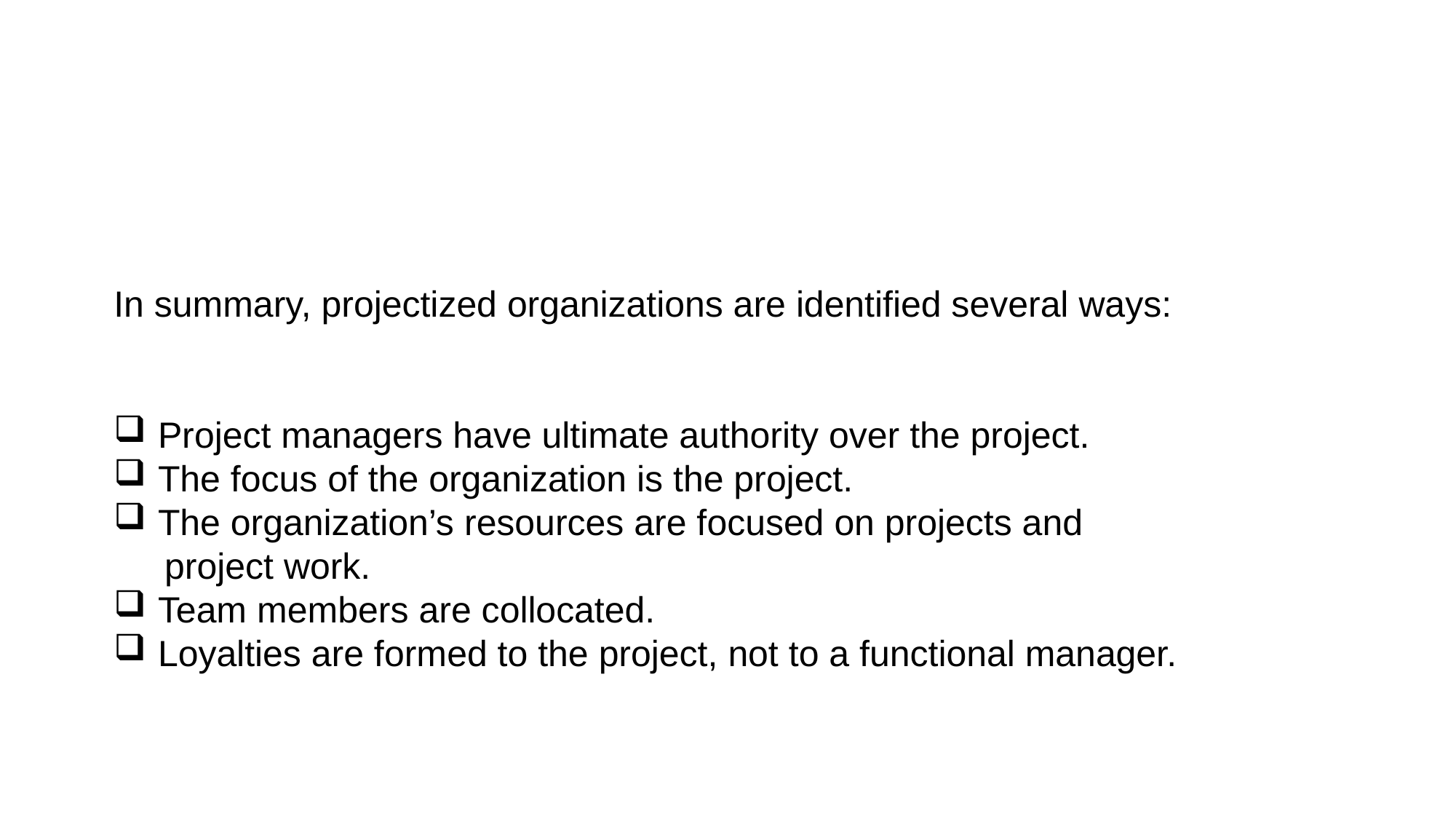

In summary, projectized organizations are identified several ways:

 Project managers have ultimate authority over the project.
 The focus of the organization is the project.
 The organization’s resources are focused on projects and
     project work.
 Team members are collocated.
 Loyalties are formed to the project, not to a functional manager.